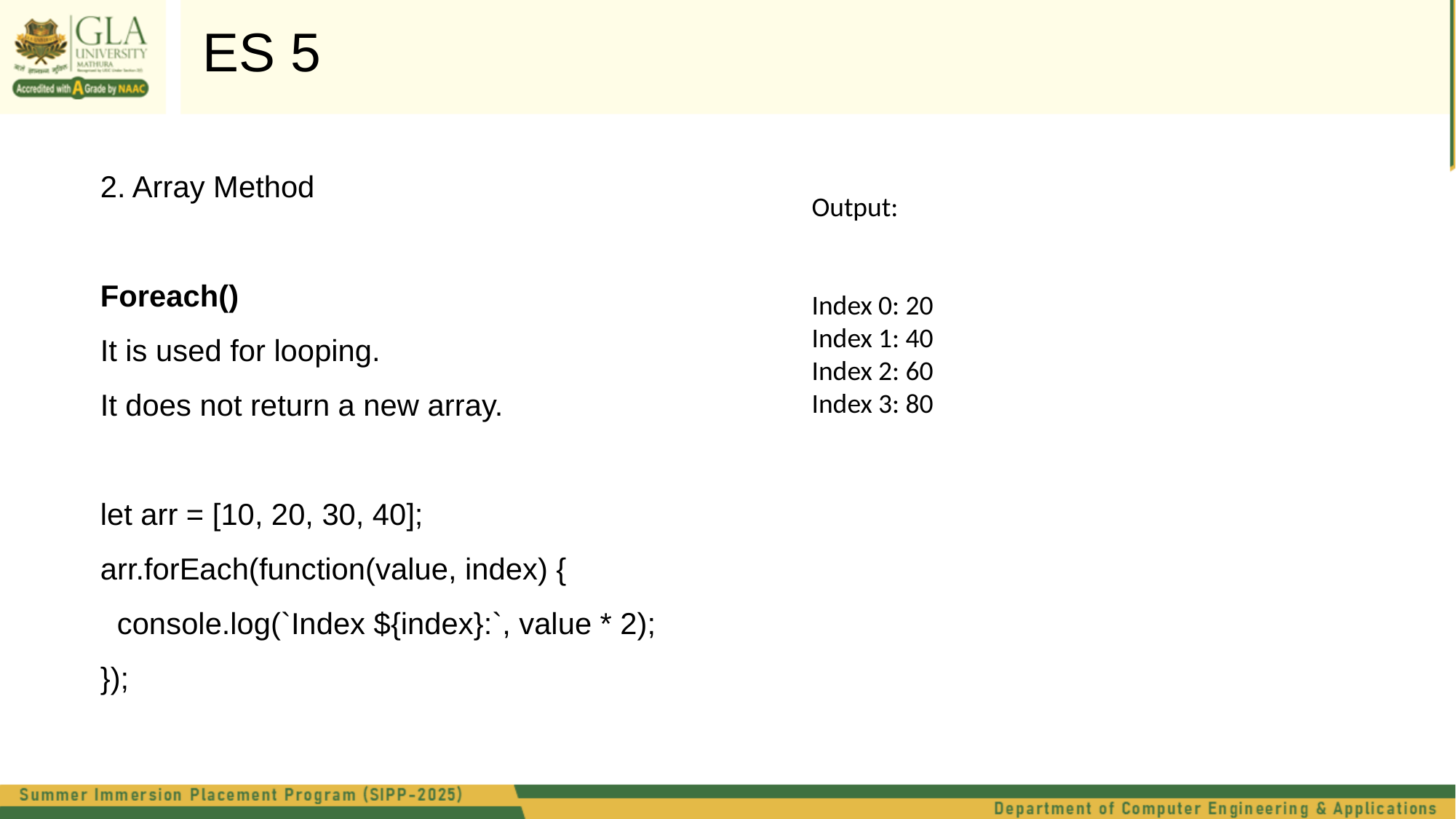

ES 5
2. Array Method

Foreach()
It is used for looping.
It does not return a new array.

let arr = [10, 20, 30, 40];
arr.forEach(function(value, index) {
  console.log(`Index ${index}:`, value * 2);
});

Output:

Index 0: 20
Index 1: 40
Index 2: 60
Index 3: 80